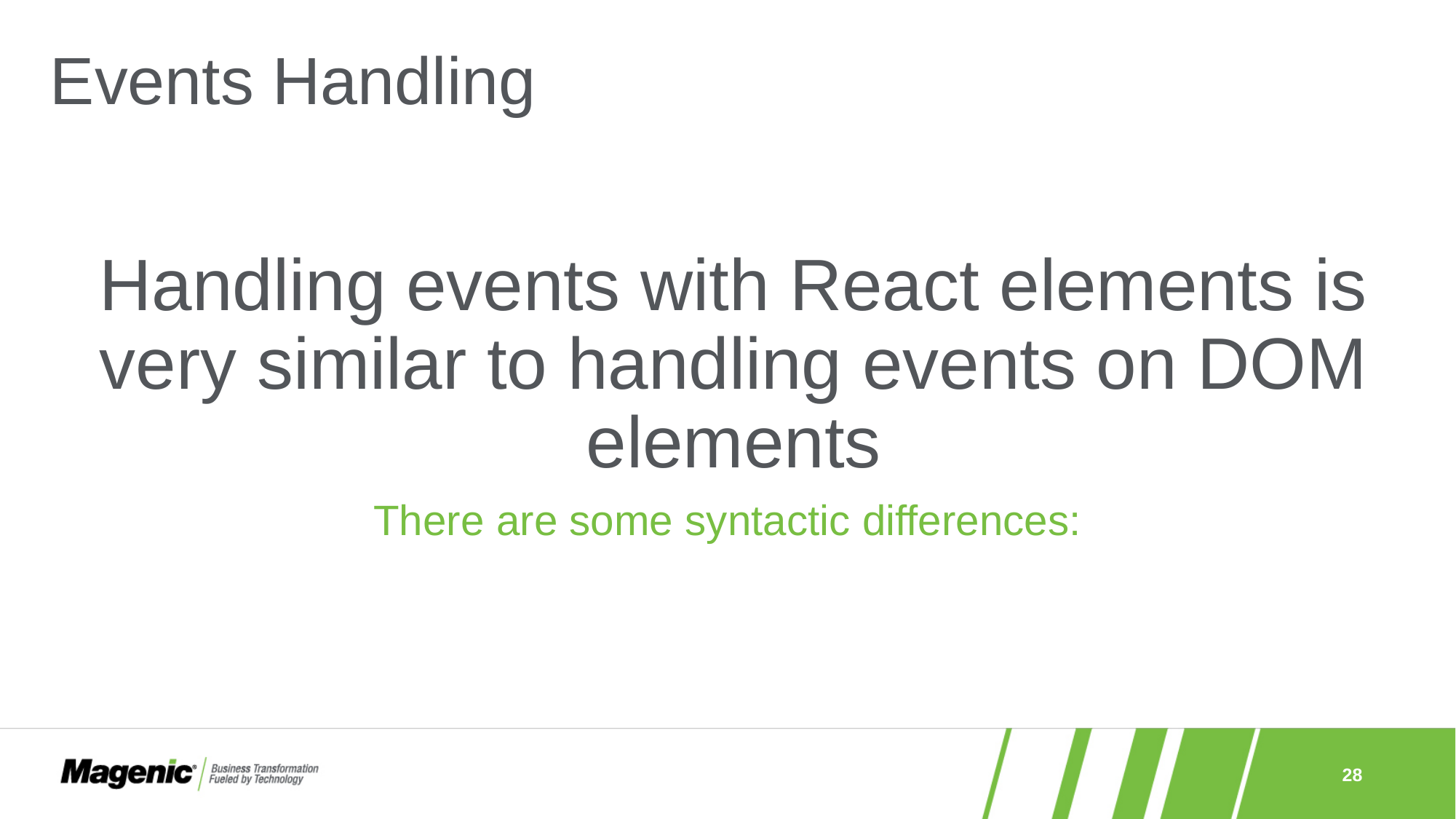

# Events Handling
Handling events with React elements is very similar to handling events on DOM elements
There are some syntactic differences: